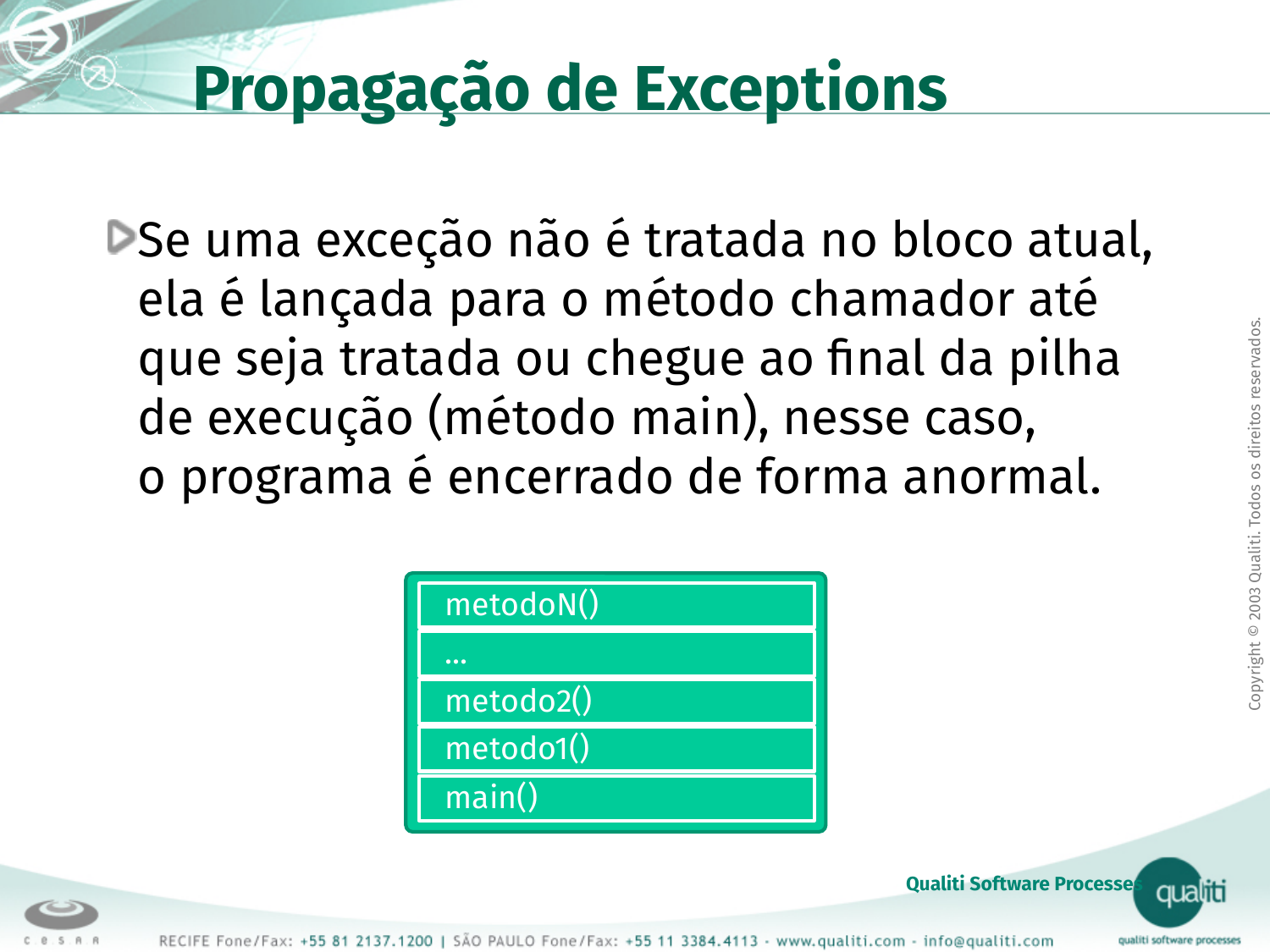

Propagação de Exceptions
Se uma exceção não é tratada no bloco atual, ela é lançada para o método chamador até que seja tratada ou chegue ao final da pilha de execução (método main), nesse caso, o programa é encerrado de forma anormal.

metodoN()
...
metodo2()
metodo1()
main()